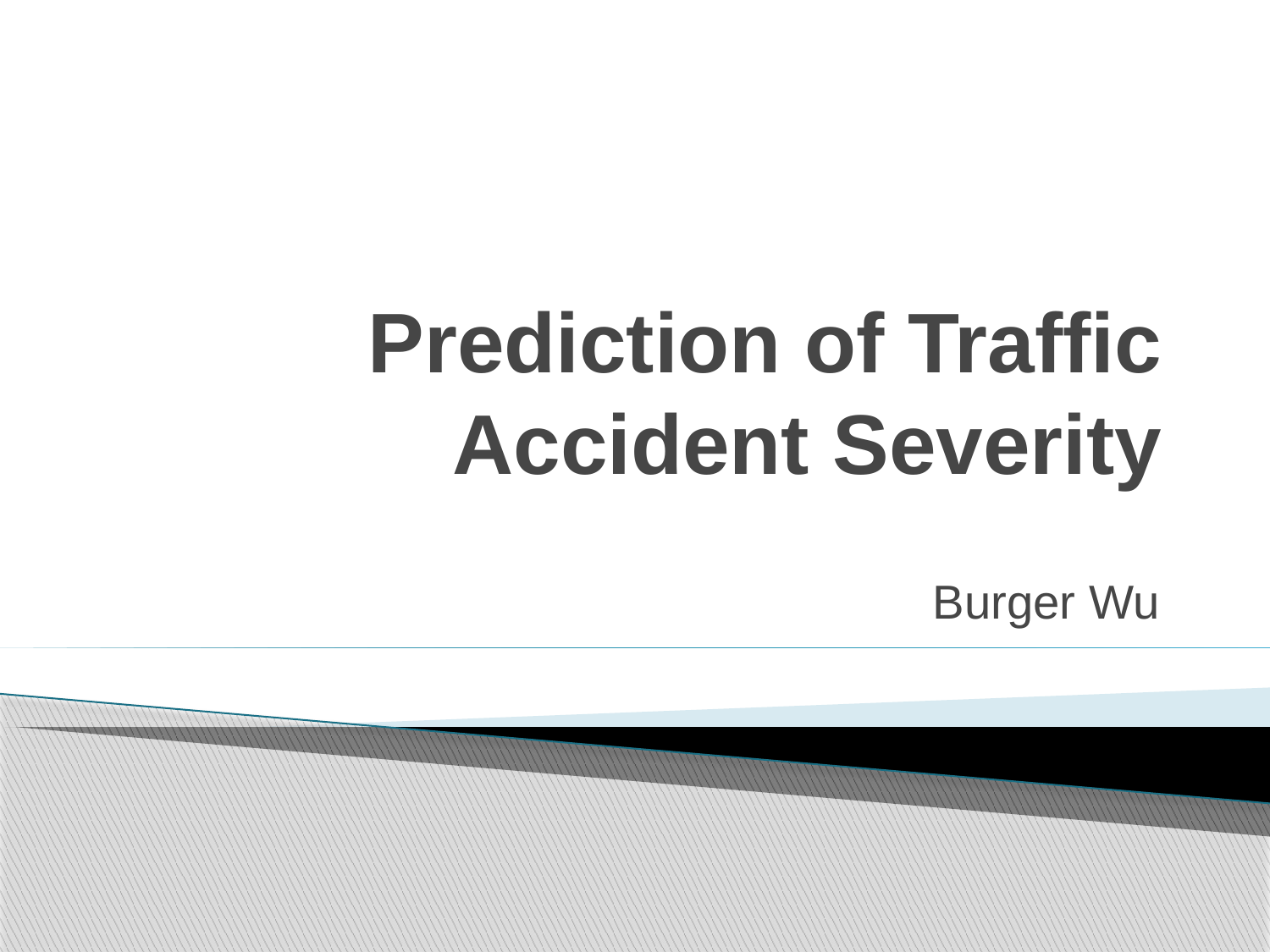

# Prediction of Traffic Accident Severity

Burger Wu